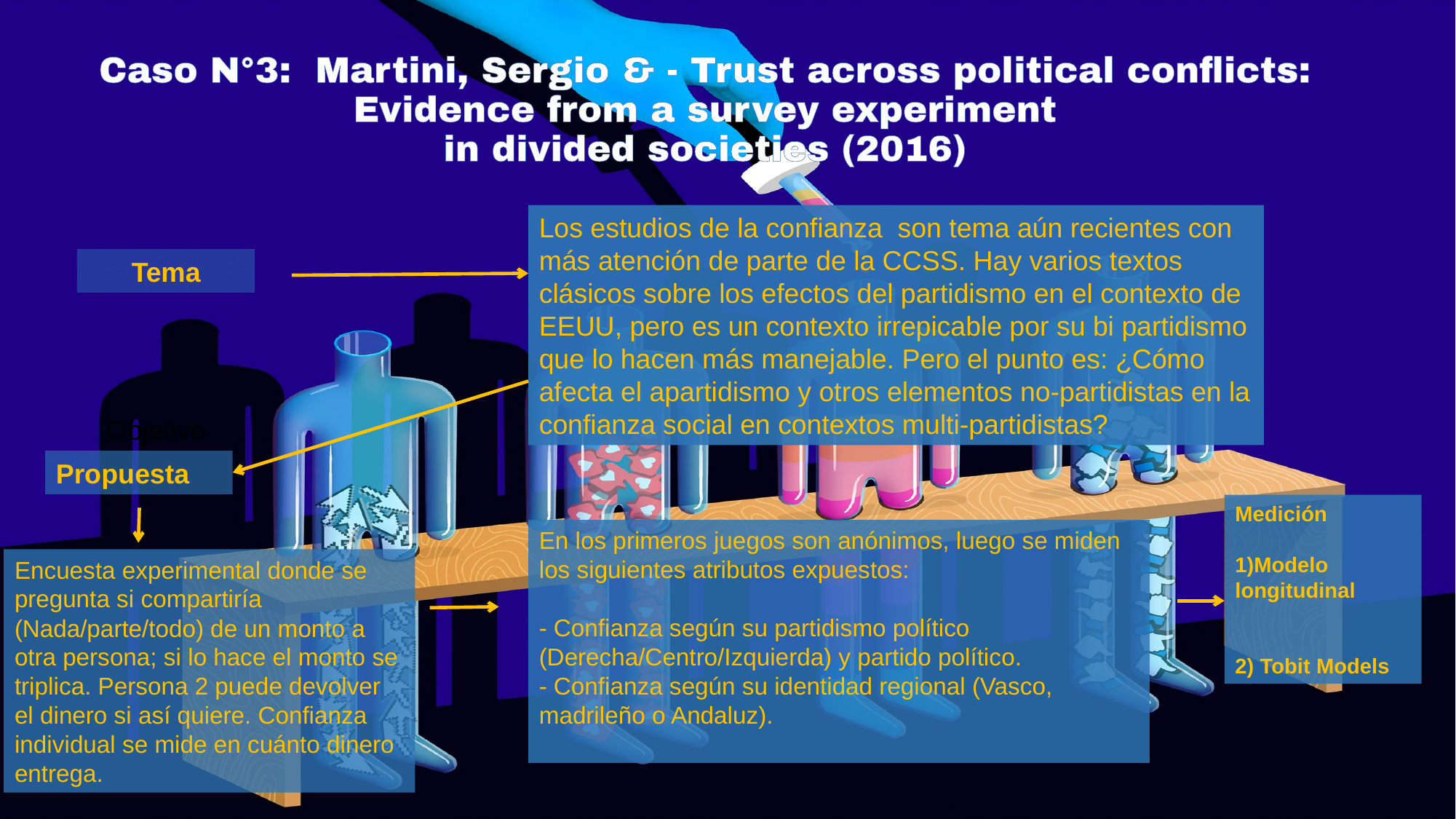

# Caso N°3:  Martini, Sergio & - Trust across political conflicts: Evidence from a survey experiment in divided societies (2016)
Los estudios de la confianza  son tema aún recientes con más atención de parte de la CCSS. Hay varios textos clásicos sobre los efectos del partidismo en el contexto de EEUU, pero es un contexto irrepicable por su bi partidismo que lo hacen más manejable. Pero el punto es: ¿Cómo afecta el apartidismo y otros elementos no-partidistas en la confianza social en contextos multi-partidistas?
Tema
Objetivo
Propuesta
Medición

1)Modelo longitudinal

2) Tobit Models
En los primeros juegos son anónimos, luego se miden los siguientes atributos expuestos:
- Confianza según su partidismo político (Derecha/Centro/Izquierda) y partido político.
- Confianza según su identidad regional (Vasco, madrileño o Andaluz).

Encuesta experimental donde se pregunta si compartiría (Nada/parte/todo) de un monto a otra persona; si lo hace el monto se triplica. Persona 2 puede devolver el dinero si así quiere. Confianza individual se mide en cuánto dinero entrega.